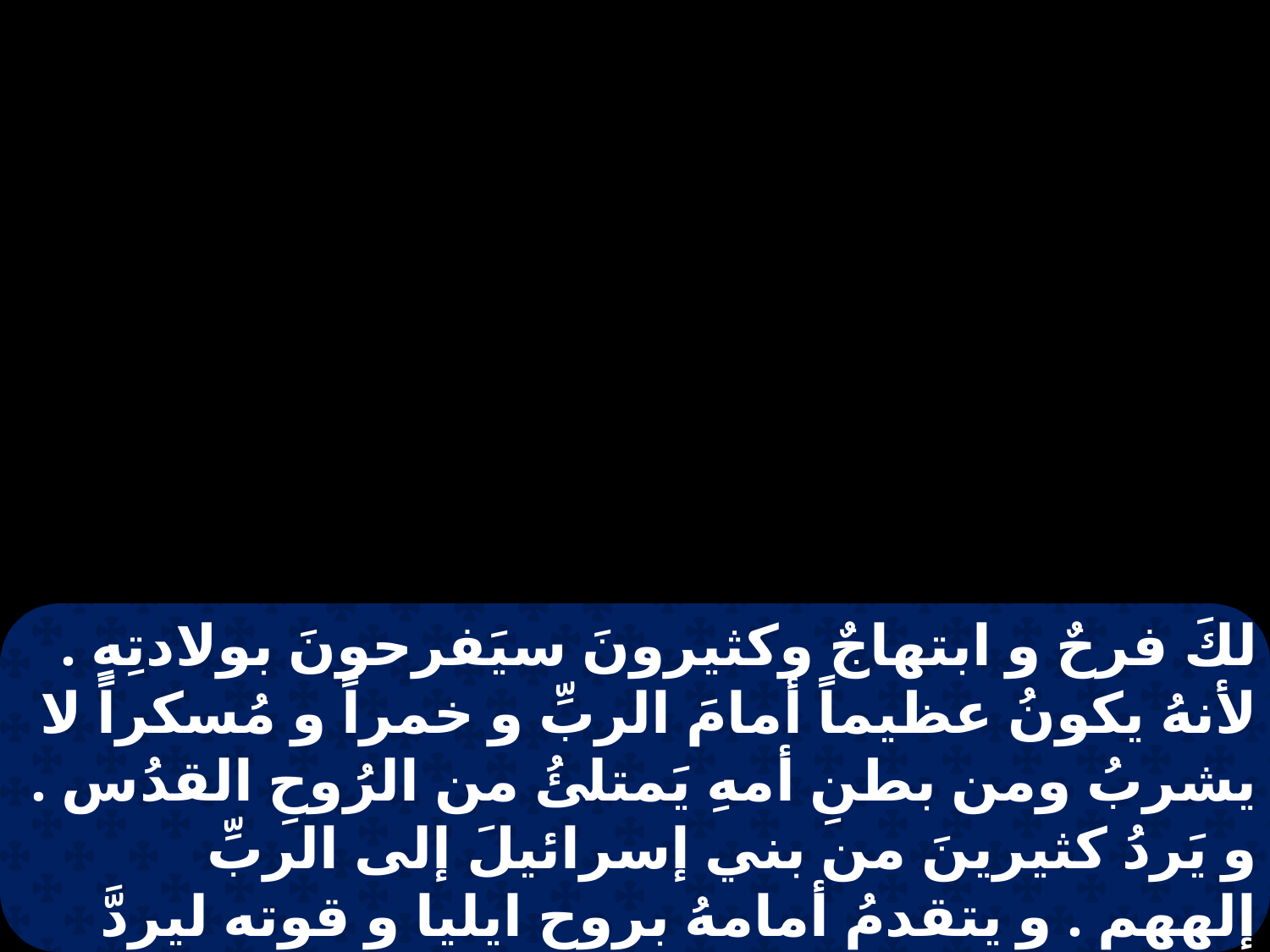

لكَ فرحٌ و ابتهاجٌ وكثيرونَ سيَفرحونَ بولادتِهِ . لأنهُ يكونُ عظيماً أمامَ الربِّ و خمراً و مُسكراً لا يشربُ ومن بطنِ أمهِ يَمتلئُ من الرُوحِ القدُس . و يَردُ كثيرينَ من بني إسرائيلَ إلى الربِّ إلههم . و يتقدمُ أمامهُ بروحِ ايليا و قوته ليردَّ